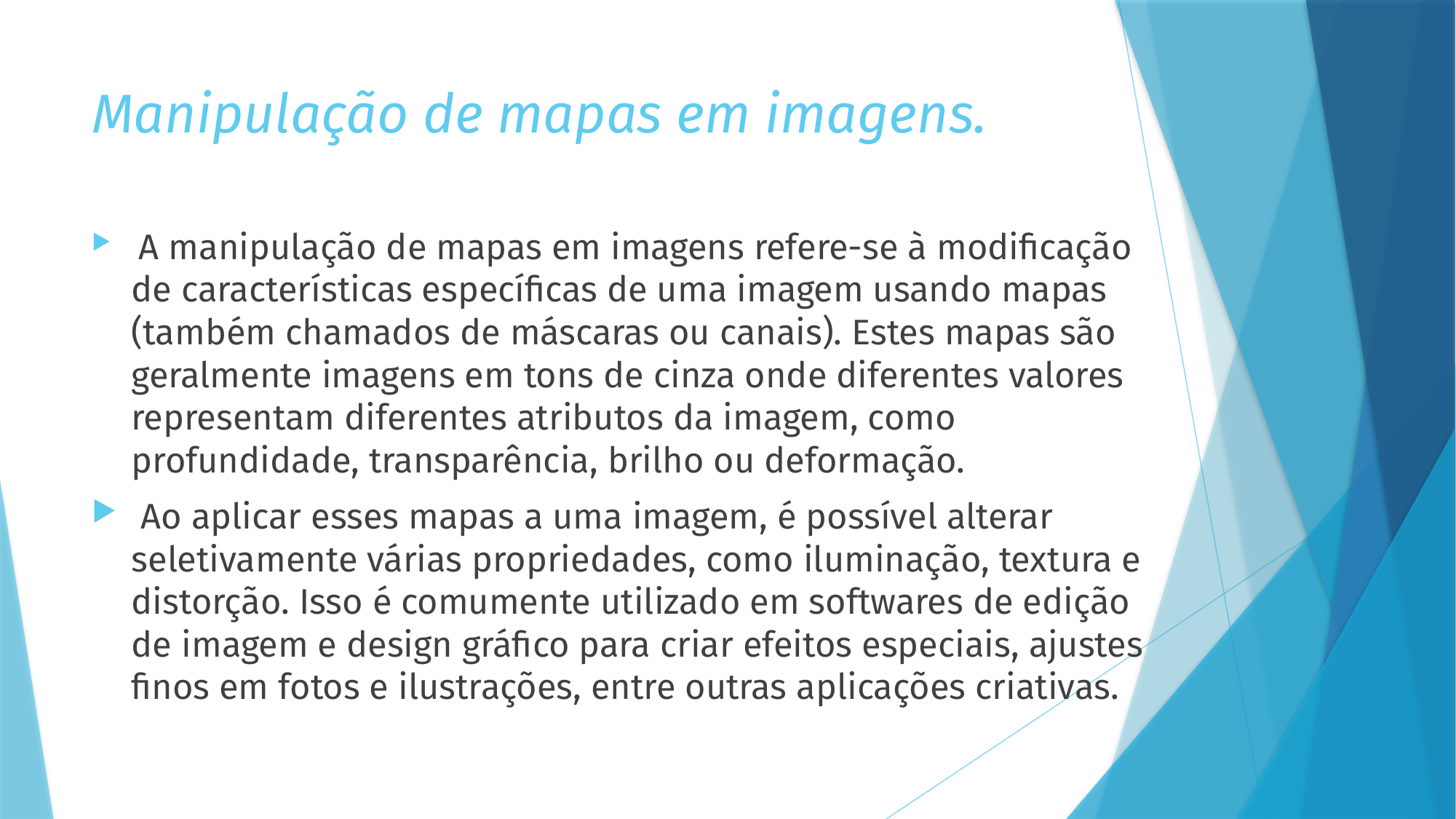

# Manipulação de mapas em imagens.
 A manipulação de mapas em imagens refere-se à modificação de características específicas de uma imagem usando mapas (também chamados de máscaras ou canais). Estes mapas são geralmente imagens em tons de cinza onde diferentes valores representam diferentes atributos da imagem, como profundidade, transparência, brilho ou deformação.
 Ao aplicar esses mapas a uma imagem, é possível alterar seletivamente várias propriedades, como iluminação, textura e distorção. Isso é comumente utilizado em softwares de edição de imagem e design gráfico para criar efeitos especiais, ajustes finos em fotos e ilustrações, entre outras aplicações criativas.